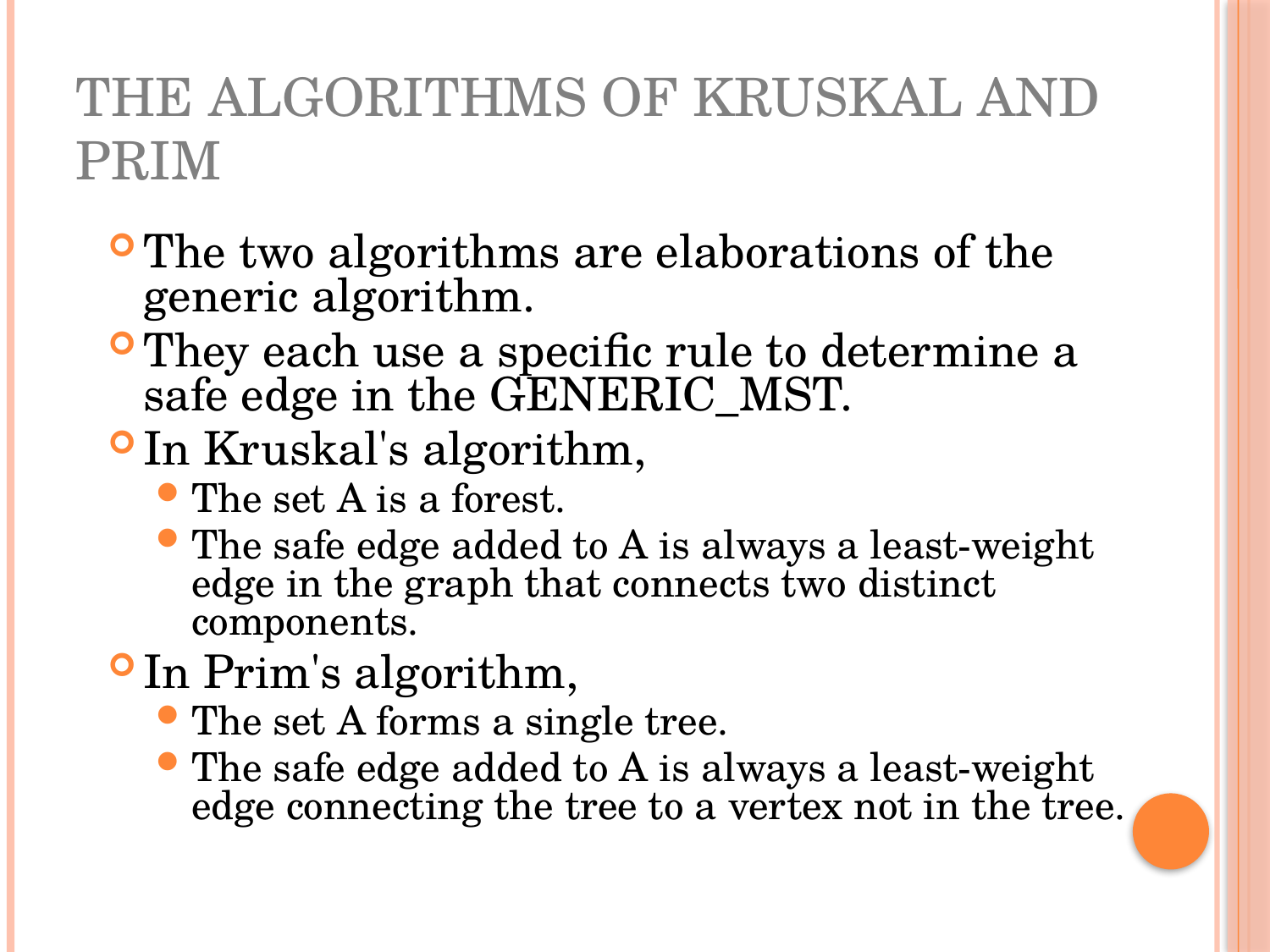

# The algorithms of Kruskal and Prim
The two algorithms are elaborations of the generic algorithm.
They each use a specific rule to determine a safe edge in the GENERIC_MST.
In Kruskal's algorithm,
The set A is a forest.
The safe edge added to A is always a least-weight edge in the graph that connects two distinct components.
In Prim's algorithm,
The set A forms a single tree.
The safe edge added to A is always a least-weight edge connecting the tree to a vertex not in the tree.